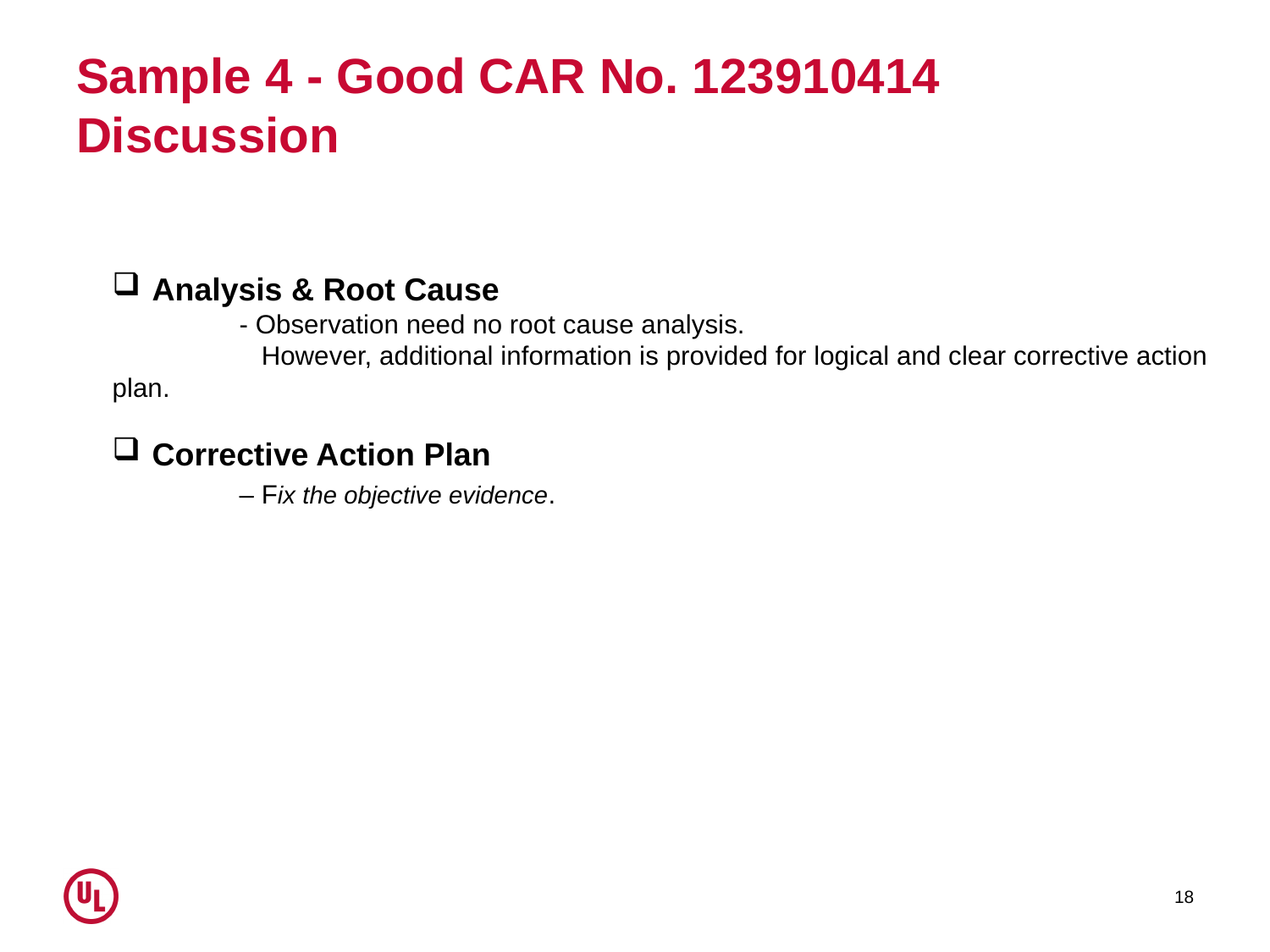

# Sample 4 - Good CAR No. 123910414 Discussion
Analysis & Root Cause
	- Observation need no root cause analysis.
	   However, additional information is provided for logical and clear corrective action plan.

Corrective Action Plan
	– Fix the objective evidence.
18